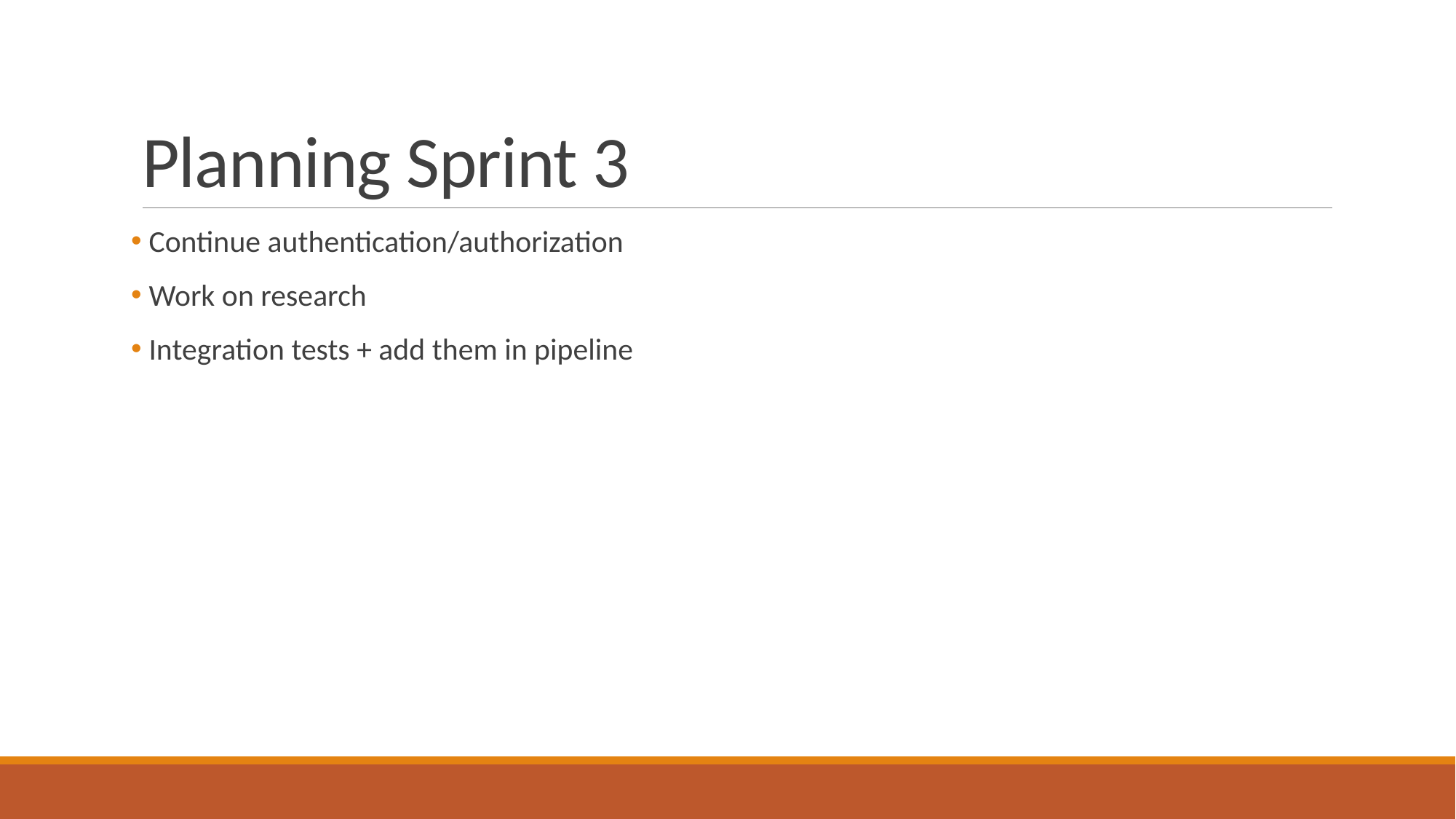

# Planning Sprint 3
 Continue authentication/authorization
 Work on research
 Integration tests + add them in pipeline